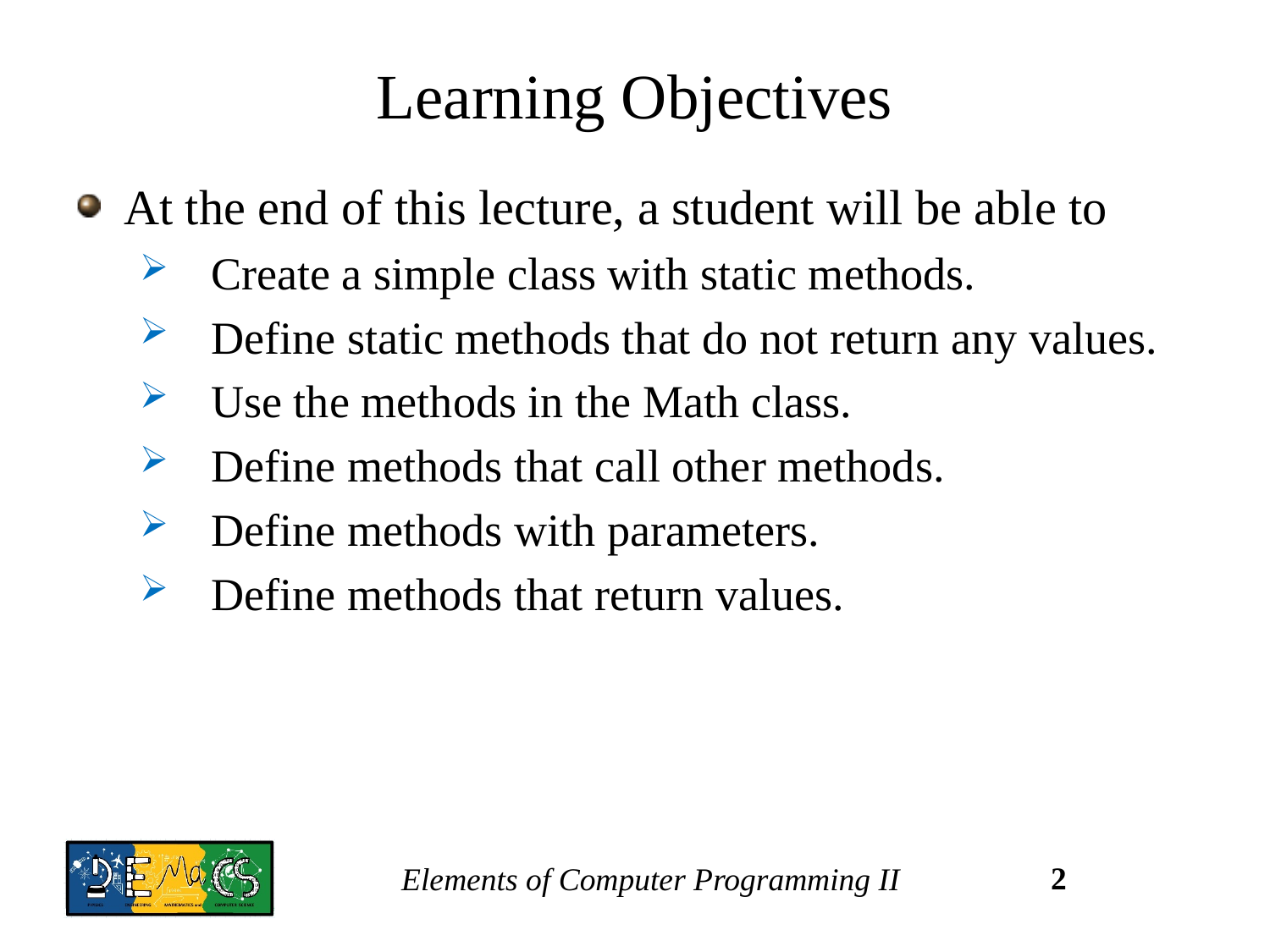

# Learning Objectives
At the end of this lecture, a student will be able to
Create a simple class with static methods.
Define static methods that do not return any values.
Use the methods in the Math class.
Define methods that call other methods.
Define methods with parameters.
Define methods that return values.